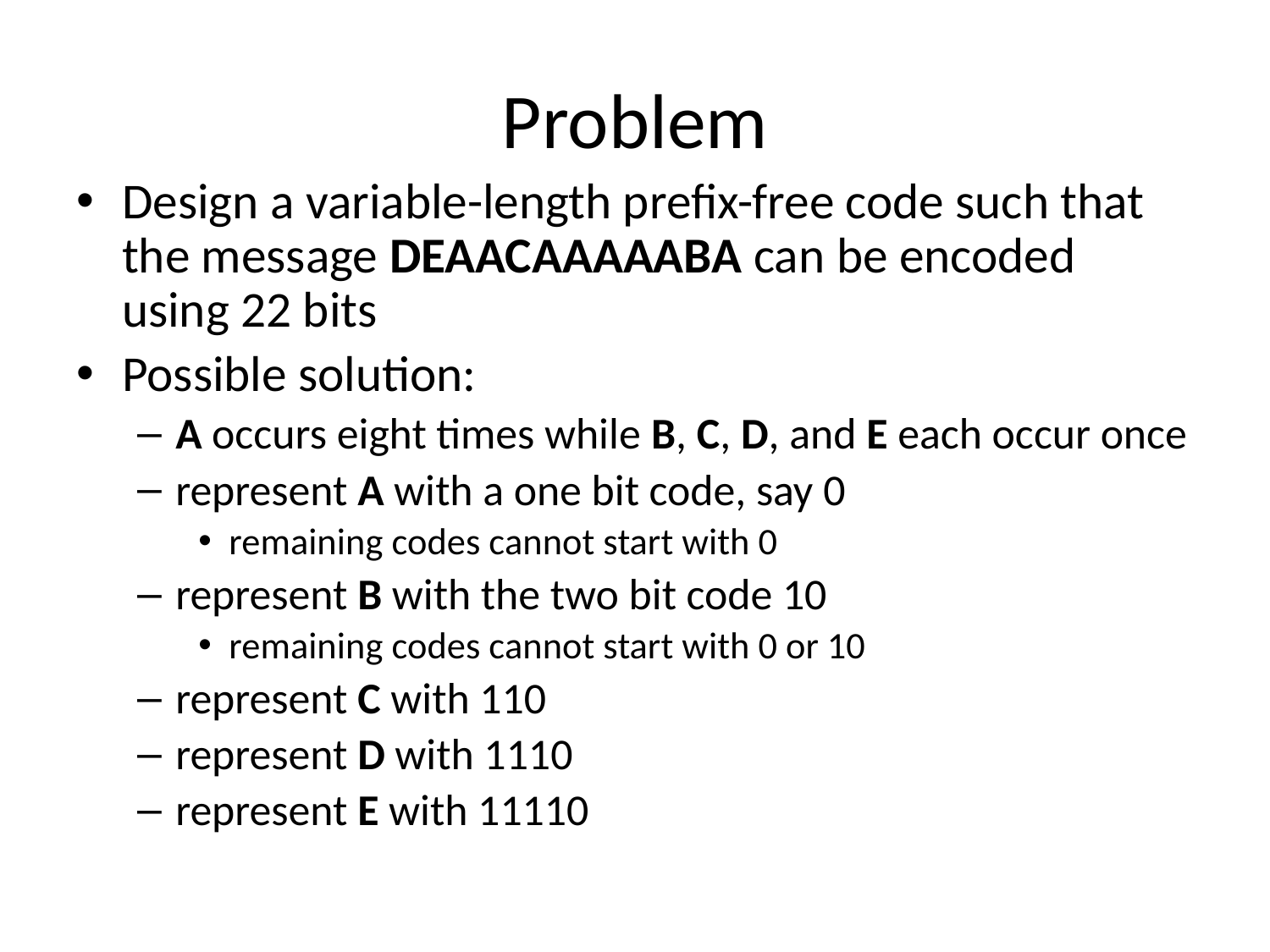

# Problem
Design a variable-length prefix-free code such that the message DEAACAAAAABA can be encoded using 22 bits
Possible solution:
A occurs eight times while B, C, D, and E each occur once
represent A with a one bit code, say 0
remaining codes cannot start with 0
represent B with the two bit code 10
remaining codes cannot start with 0 or 10
represent C with 110
represent D with 1110
represent E with 11110